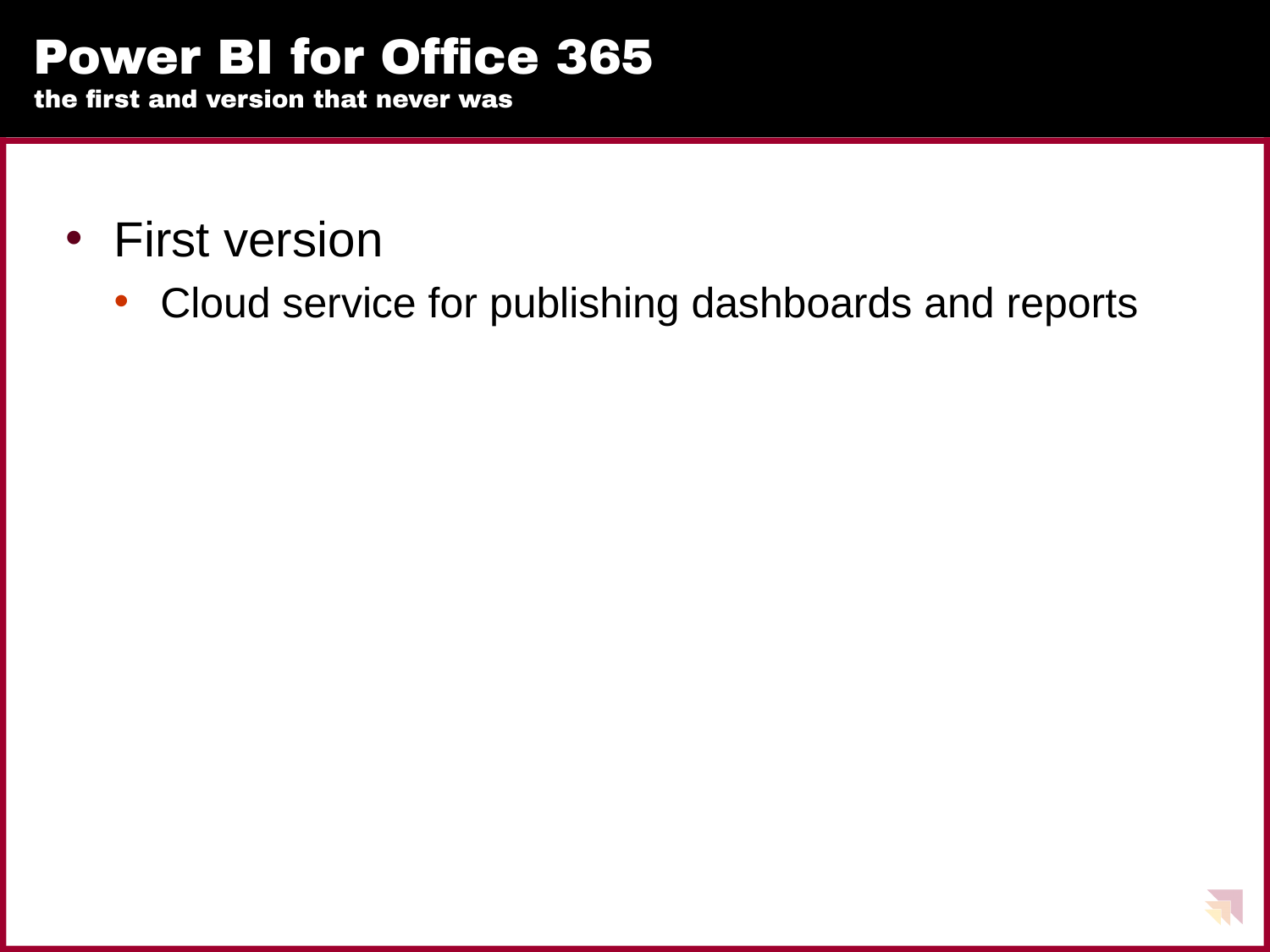

# Power BI for Office 365 the first and version that never was
First version
Cloud service for publishing dashboards and reports